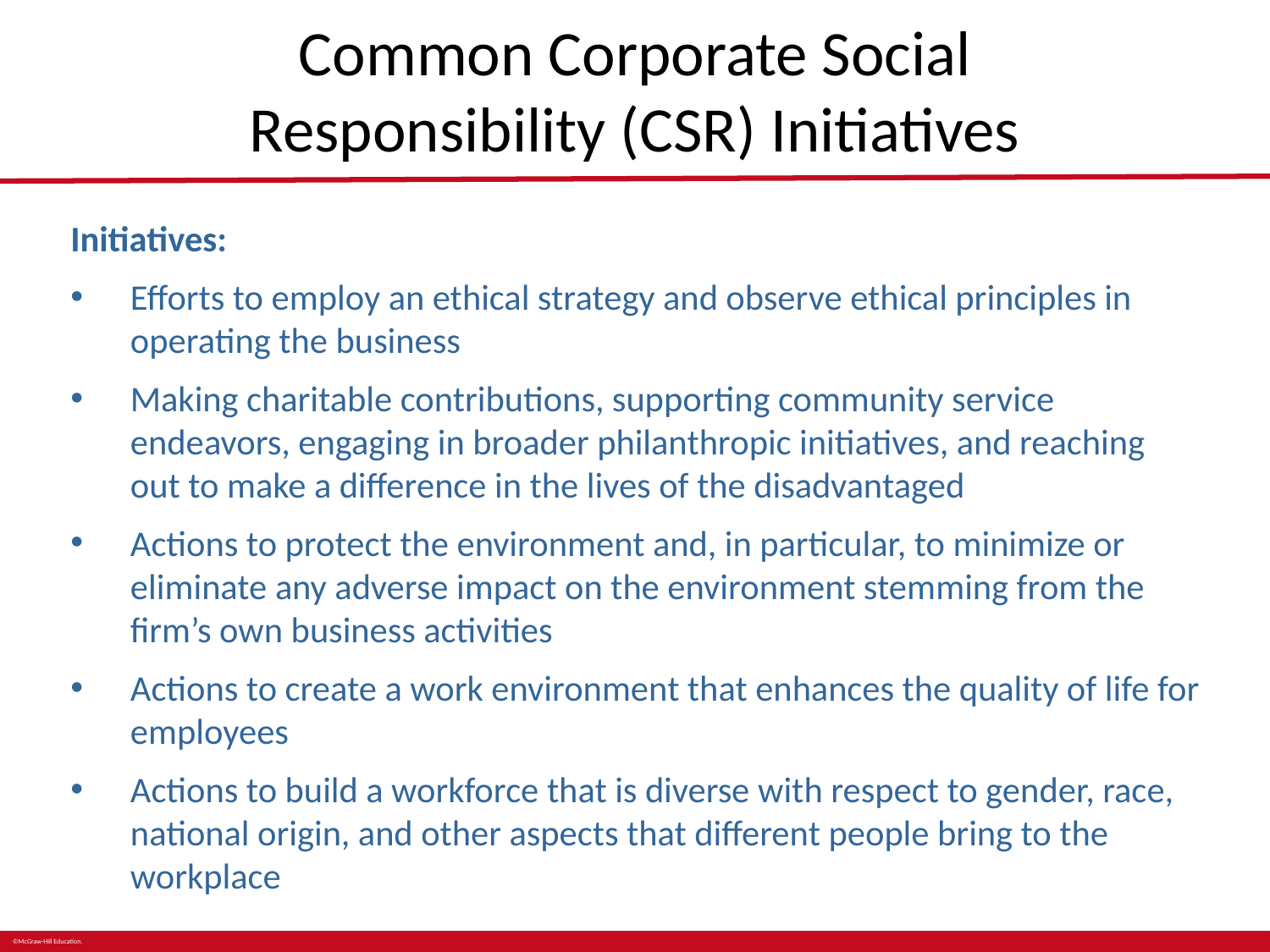

# Common Corporate Social Responsibility (CSR) Initiatives
Initiatives:
Efforts to employ an ethical strategy and observe ethical principles in operating the business
Making charitable contributions, supporting community service endeavors, engaging in broader philanthropic initiatives, and reaching out to make a difference in the lives of the disadvantaged
Actions to protect the environment and, in particular, to minimize or eliminate any adverse impact on the environment stemming from the firm’s own business activities
Actions to create a work environment that enhances the quality of life for employees
Actions to build a workforce that is diverse with respect to gender, race, national origin, and other aspects that different people bring to the workplace